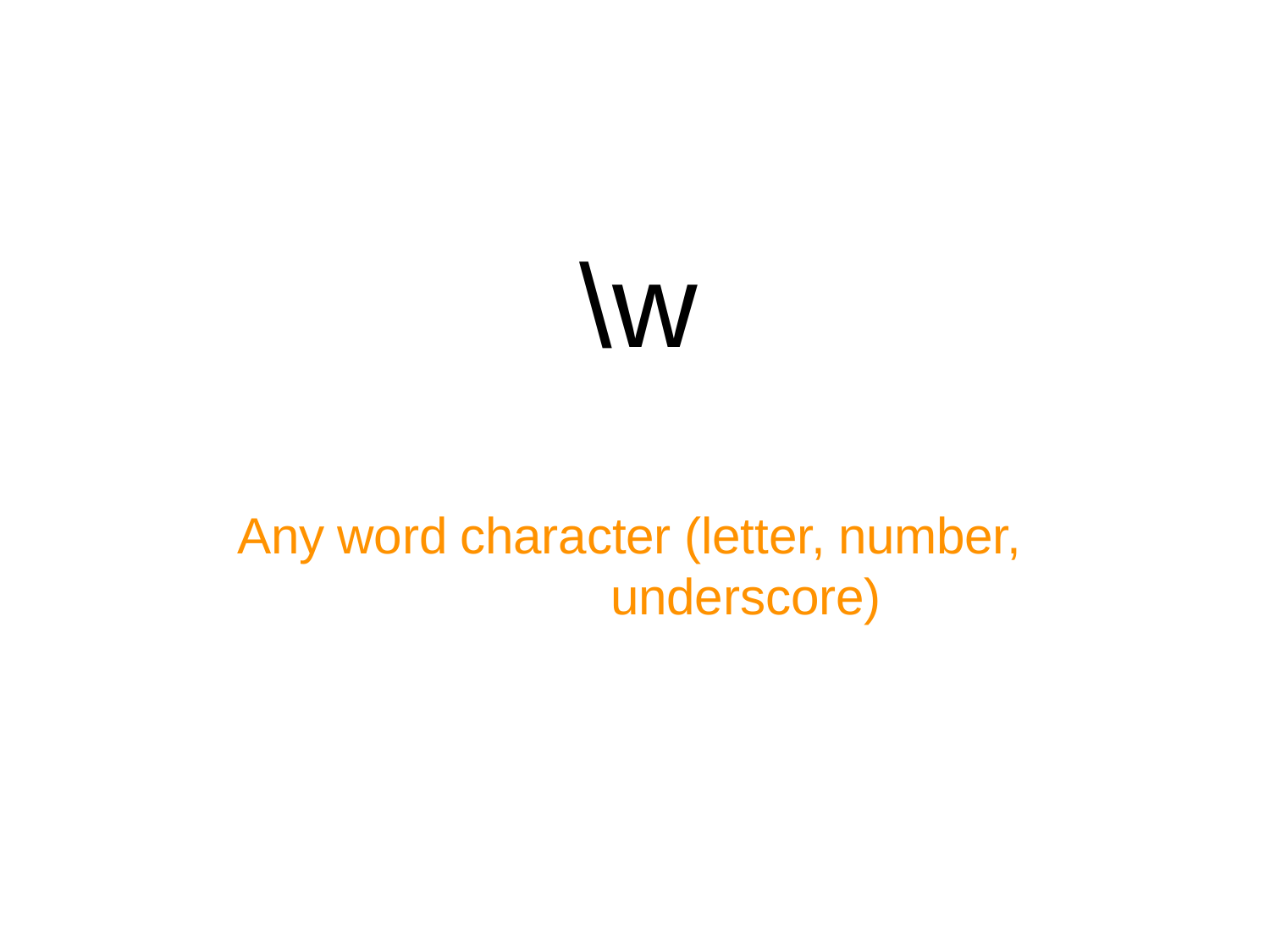

\w
Any word character (letter, number, underscore)